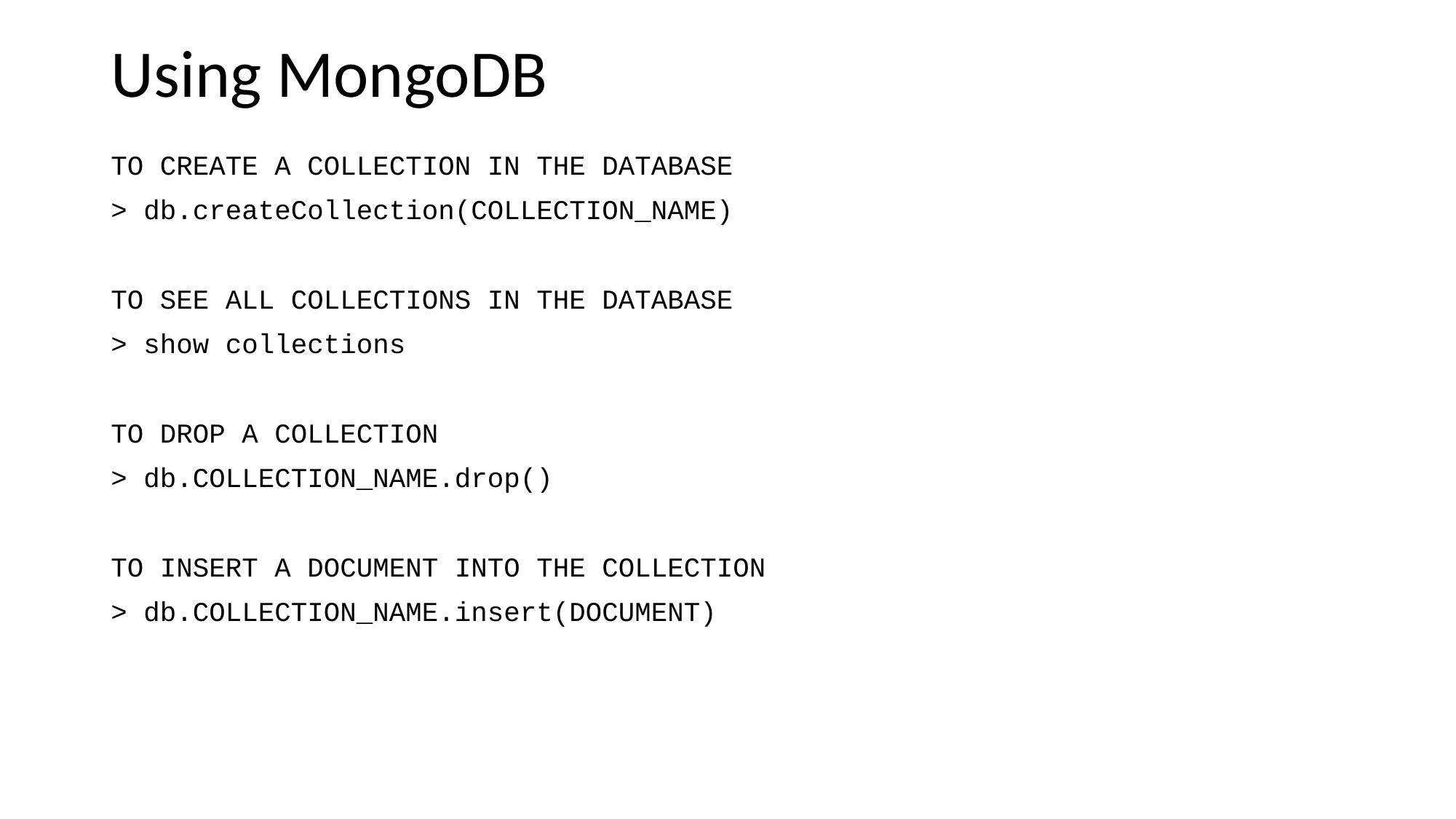

# Using MongoDB
TO CREATE A COLLECTION IN THE DATABASE
> db.createCollection(COLLECTION_NAME)

TO SEE ALL COLLECTIONS IN THE DATABASE
> show collections

TO DROP A COLLECTION
> db.COLLECTION_NAME.drop()

TO INSERT A DOCUMENT INTO THE COLLECTION
> db.COLLECTION_NAME.insert(DOCUMENT)